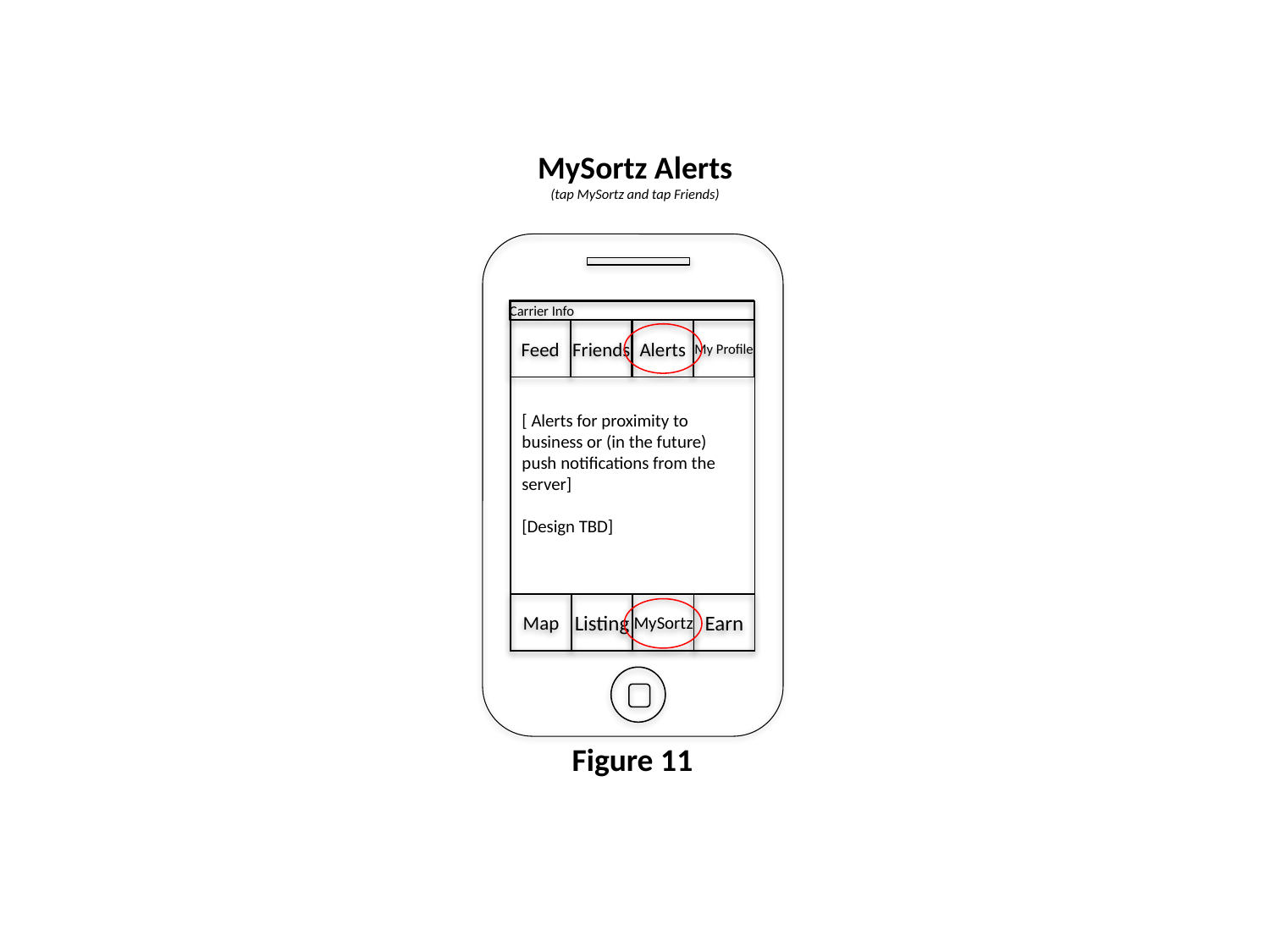

MySortz Alerts
(tap MySortz and tap Friends)

Carrier Info

Feed
Friends
Alerts
My Profile

[ Alerts for proximity to business or (in the future) push notifications from the server]

[Design TBD]
Map
Listing
MySortz
Earn

Figure 11